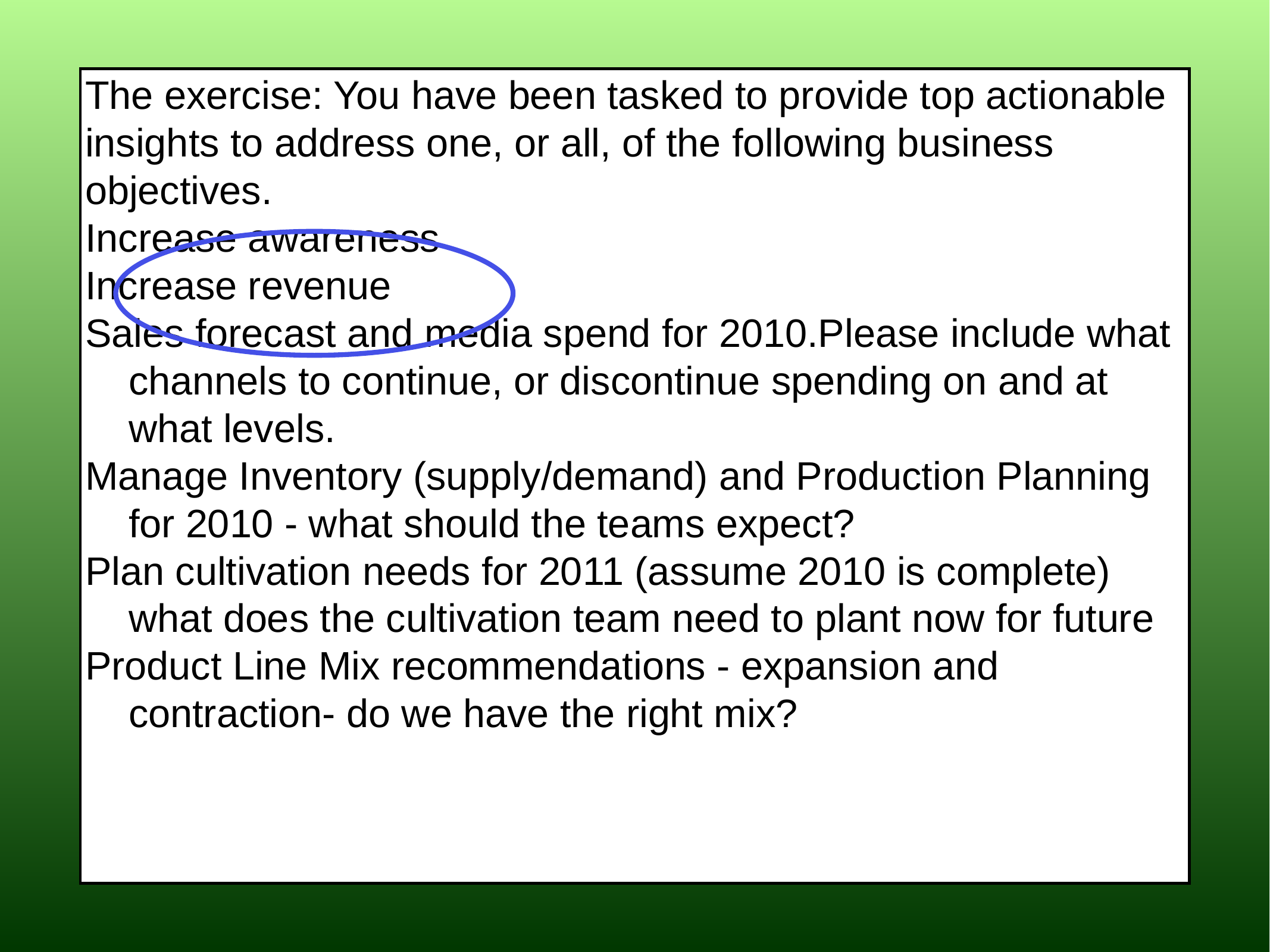

# The exercise: You have been tasked to provide top actionable insights to address one, or all, of the following business objectives.
Increase awareness
Increase revenue
Sales forecast and media spend for 2010.Please include what channels to continue, or discontinue spending on and at what levels.
Manage Inventory (supply/demand) and Production Planning for 2010 - what should the teams expect?
Plan cultivation needs for 2011 (assume 2010 is complete) what does the cultivation team need to plant now for future
Product Line Mix recommendations - expansion and contraction- do we have the right mix?